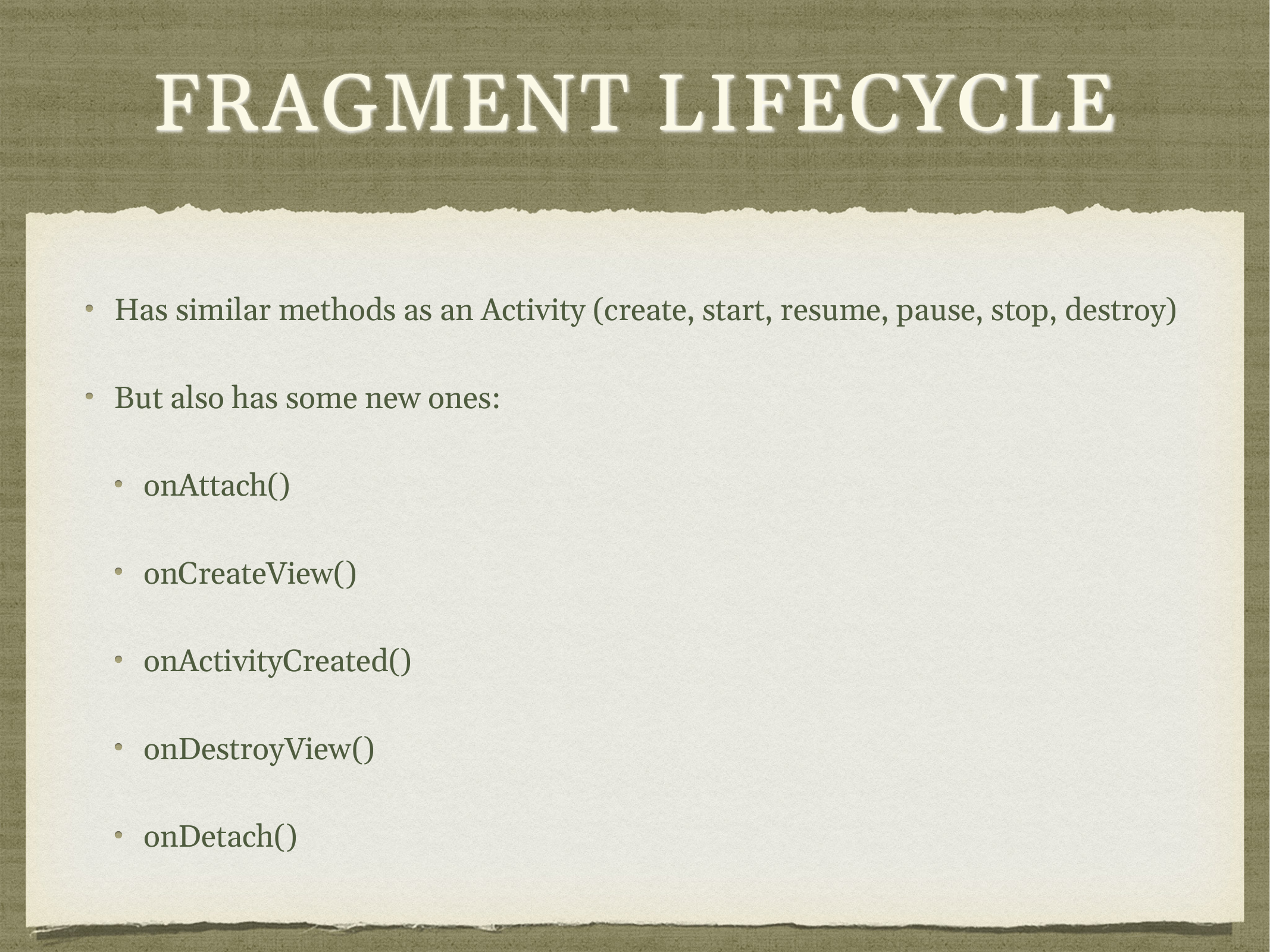

# Fragment lifecycle
Has similar methods as an Activity (create, start, resume, pause, stop, destroy)
But also has some new ones:
onAttach()
onCreateView()
onActivityCreated()
onDestroyView()
onDetach()